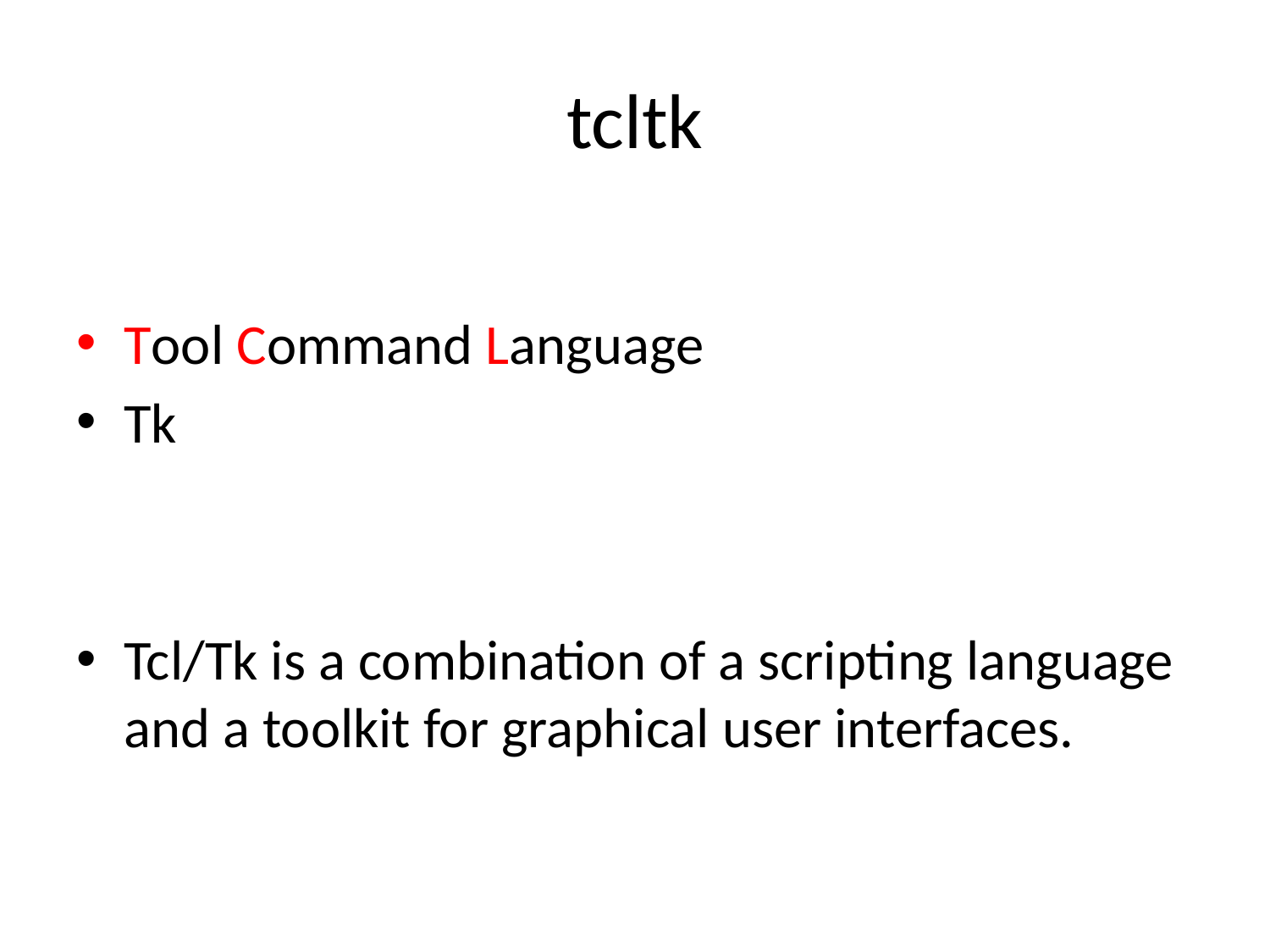

# tcltk

Tool Command Language
Tk

Tcl/Tk is a combination of a scripting language and a toolkit for graphical user interfaces.